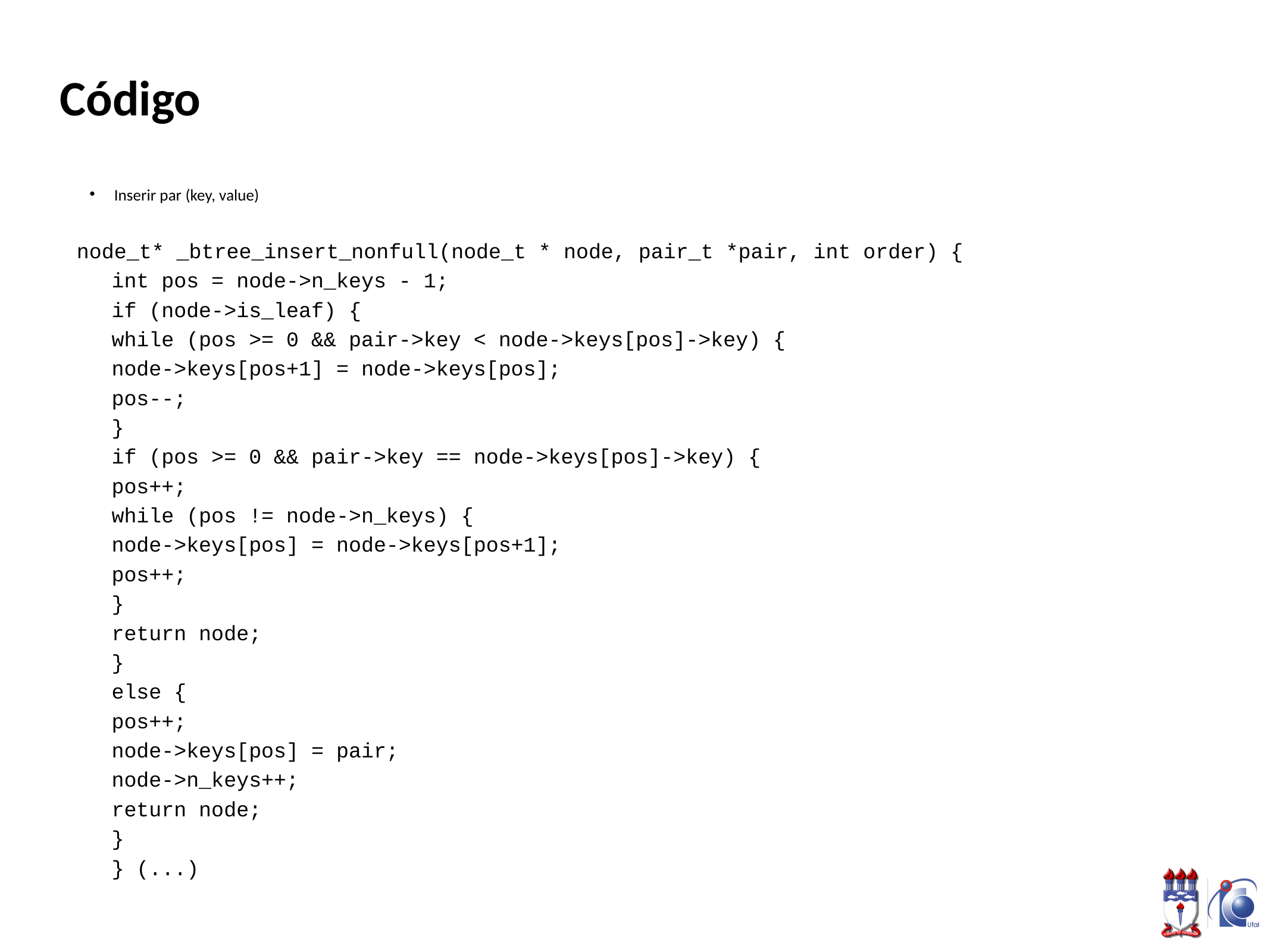

# Código
Inserir par (key, value)

node_t* _btree_insert_nonfull(node_t * node, pair_t *pair, int order) {
	int pos = node->n_keys - 1;
	if (node->is_leaf) {
		while (pos >= 0 && pair->key < node->keys[pos]->key) {
			node->keys[pos+1] = node->keys[pos];
			pos--;
		}
		if (pos >= 0 && pair->key == node->keys[pos]->key) {
			pos++;
			while (pos != node->n_keys) {
				node->keys[pos] = node->keys[pos+1];
				pos++;
			}
			return node;
		}
		else {
			pos++;
			node->keys[pos] = pair;
			node->n_keys++;
			return node;
		}
	} (...)